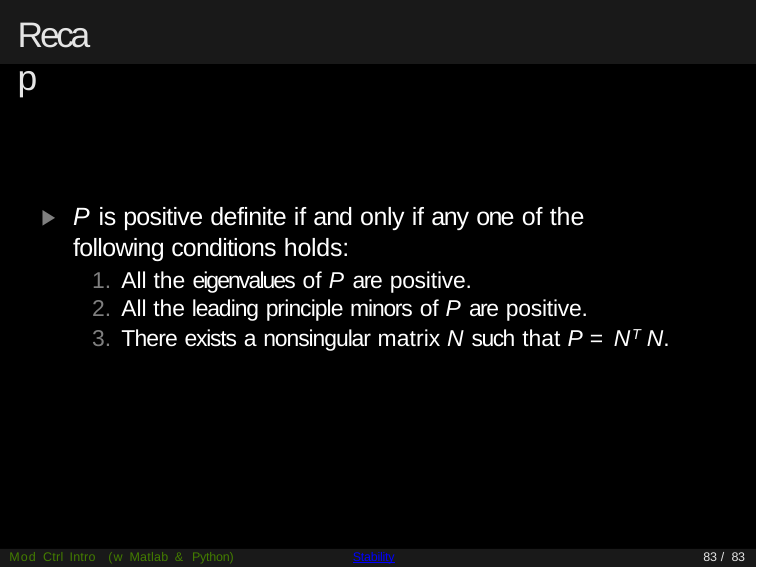

# Recap
▶ P is positive definite if and only if any one of the following conditions holds:
All the eigenvalues of P are positive.
All the leading principle minors of P are positive.
There exists a nonsingular matrix N such that P = NT N.
Mod Ctrl Intro (w Matlab & Python)
Stability
83 / 83